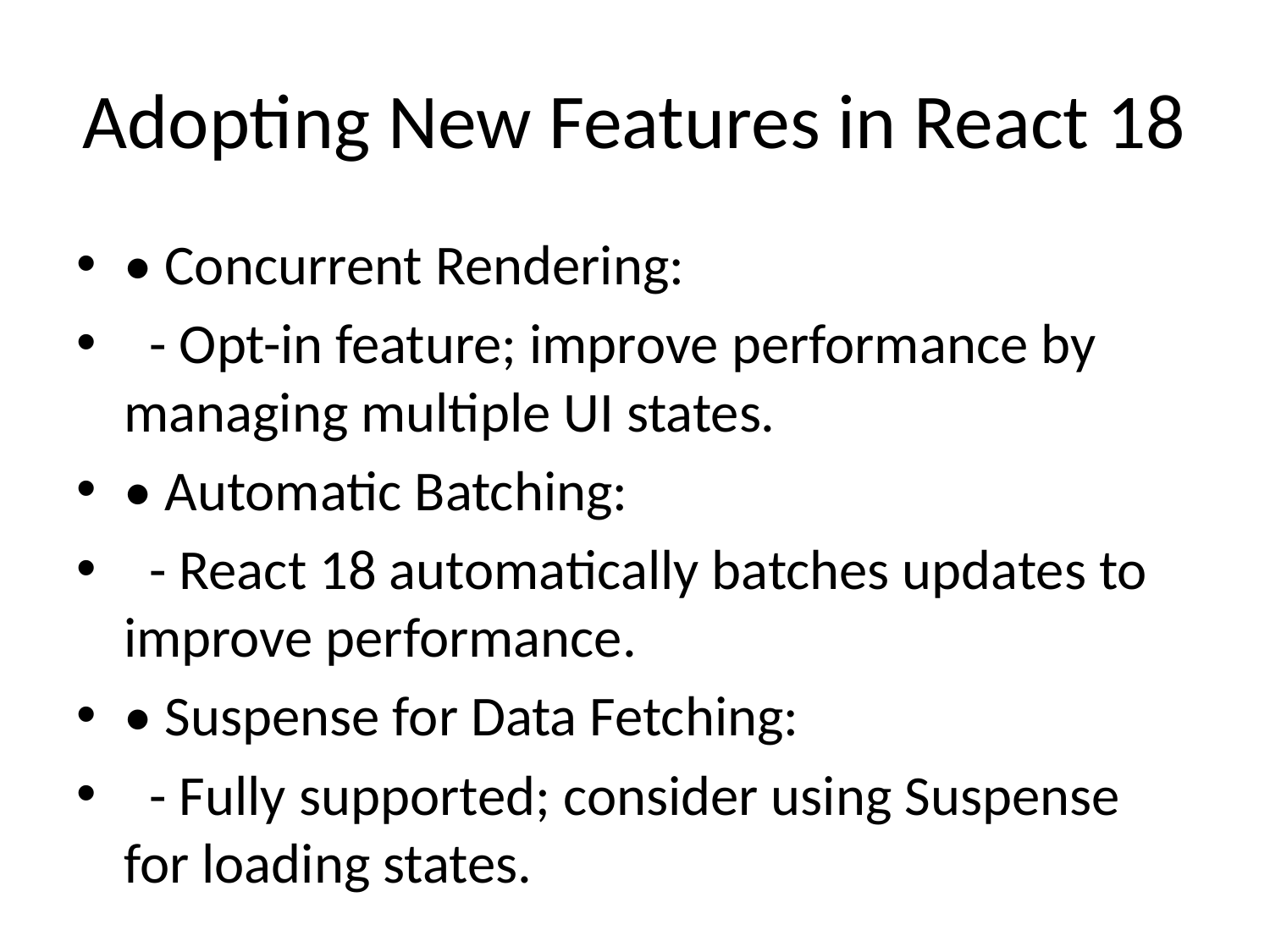

# Adopting New Features in React 18
• Concurrent Rendering:
  - Opt-in feature; improve performance by managing multiple UI states.
• Automatic Batching:
  - React 18 automatically batches updates to improve performance.
• Suspense for Data Fetching:
  - Fully supported; consider using Suspense for loading states.